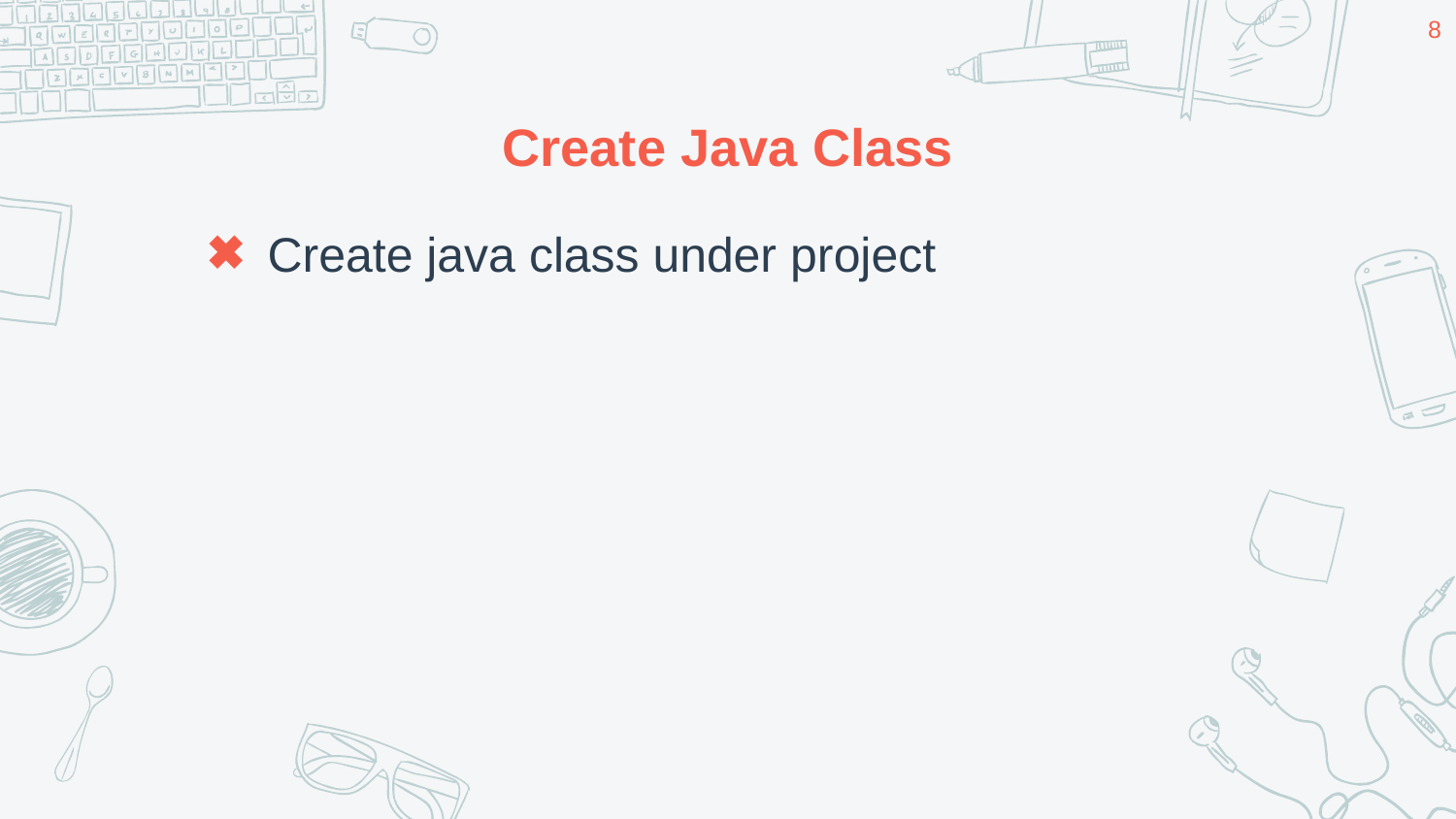

8
# Create Java Class
Create java class under project